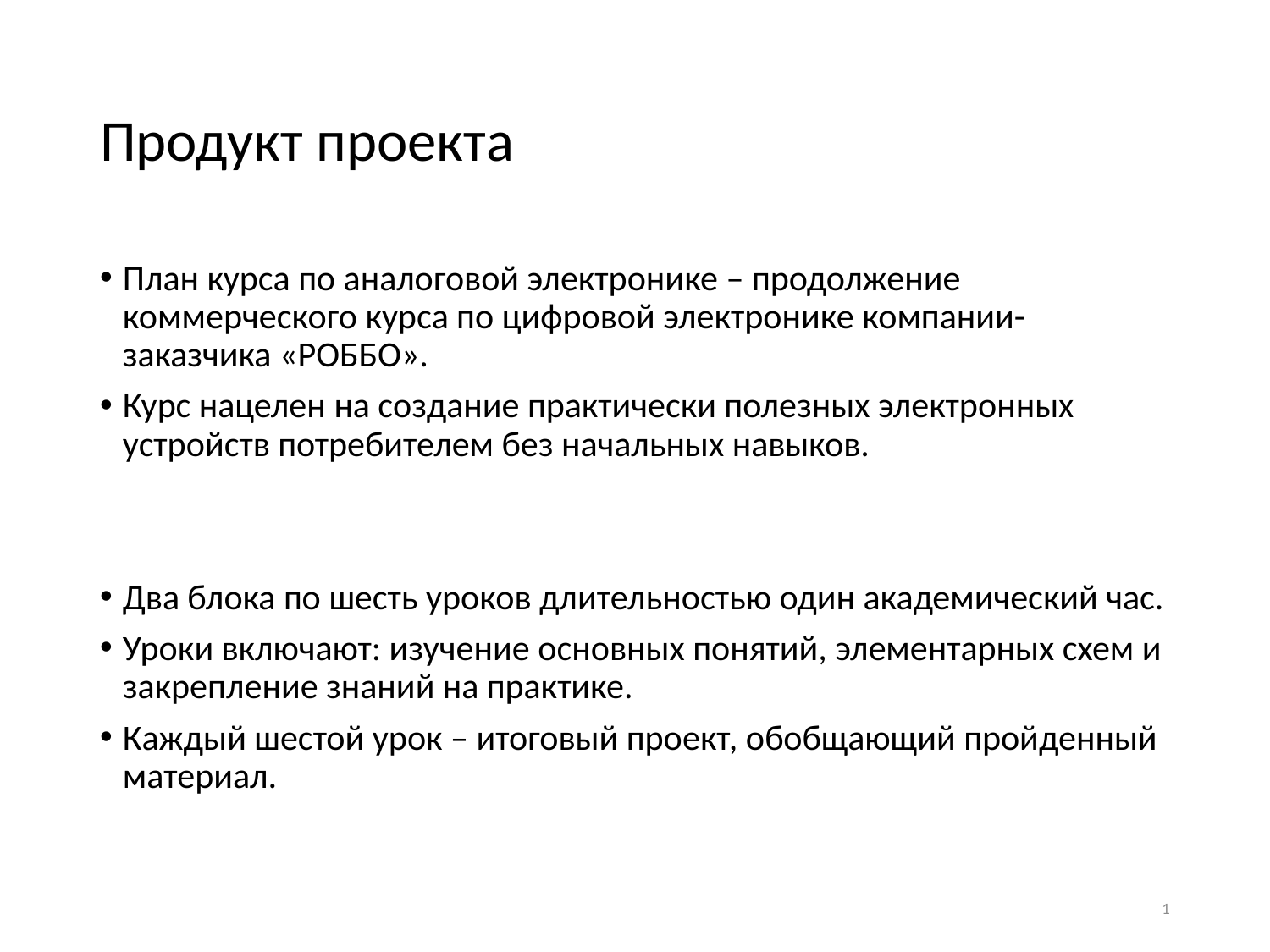

# Продукт проекта
План курса по аналоговой электронике – продолжение коммерческого курса по цифровой электронике компании-заказчика «РОББО».
Курс нацелен на создание практически полезных электронных устройств потребителем без начальных навыков.

Два блока по шесть уроков длительностью один академический час.
Уроки включают: изучение основных понятий, элементарных схем и закрепление знаний на практике.
Каждый шестой урок – итоговый проект, обобщающий пройденный материал.

1